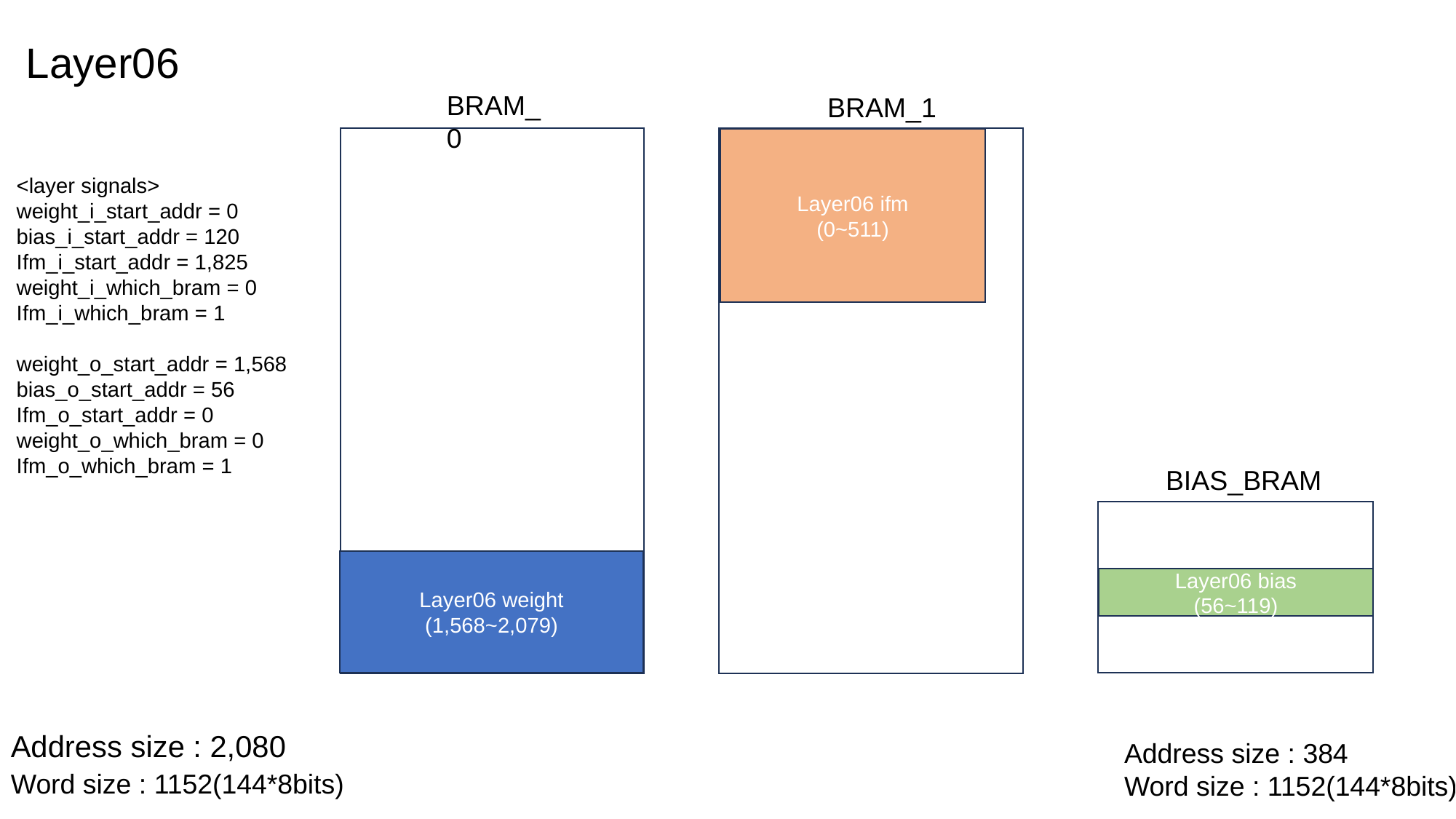

Layer06
BRAM_0
BRAM_1

Layer06 ifm
(0~511)
<layer signals>
weight_i_start_addr = 0
bias_i_start_addr = 120
Ifm_i_start_addr = 1,825
weight_i_which_bram = 0
Ifm_i_which_bram = 1

weight_o_start_addr = 1,568
bias_o_start_addr = 56
Ifm_o_start_addr = 0
weight_o_which_bram = 0
Ifm_o_which_bram = 1
BIAS_BRAM

Layer06 weight
(1,568~2,079)
Layer06 bias
(56~119)
Address size : 2,080
Address size : 384
Word size : 1152(144*8bits)
Word size : 1152(144*8bits)